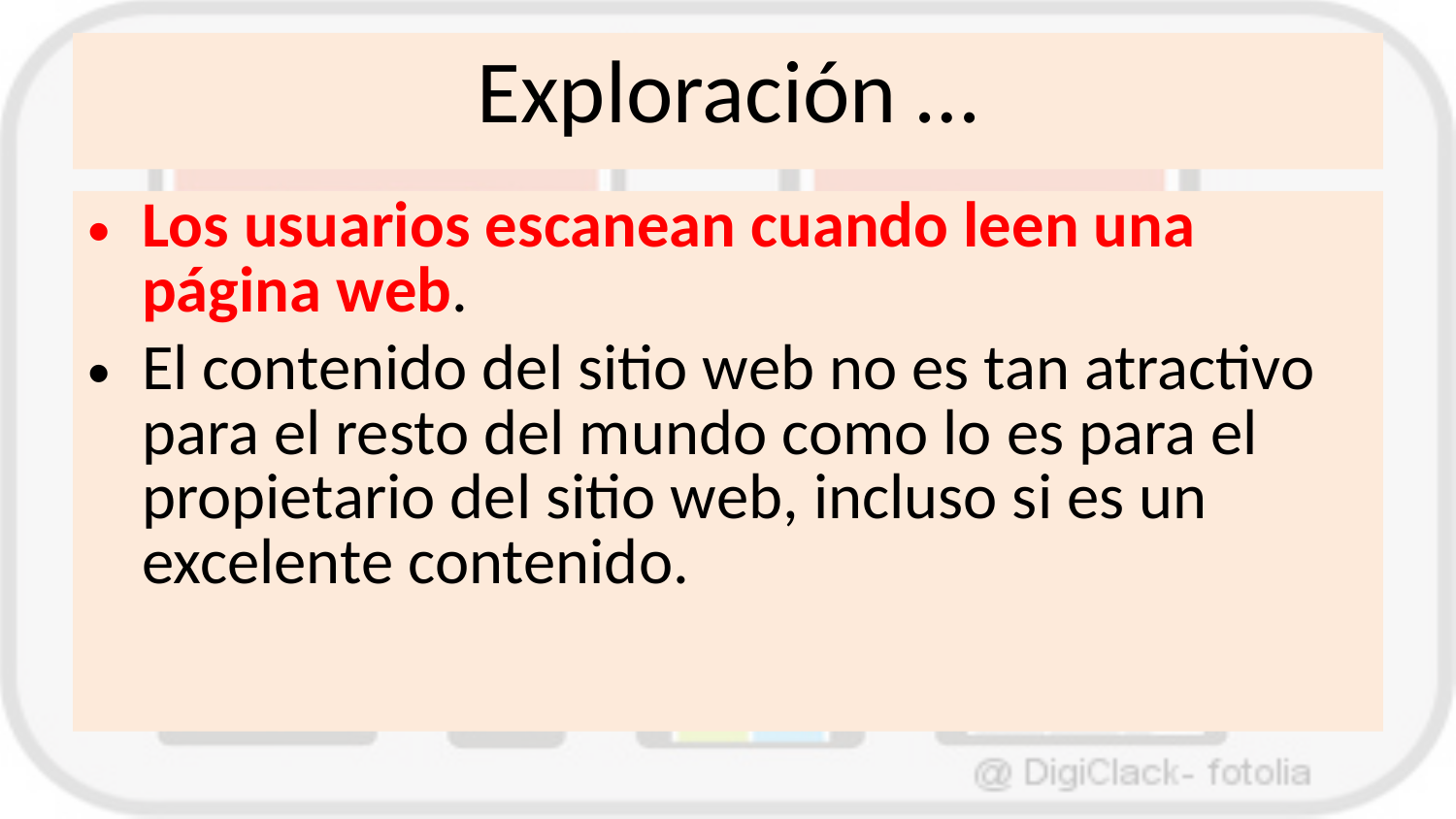

# Exploración …
Los usuarios escanean cuando leen una página web.
El contenido del sitio web no es tan atractivo para el resto del mundo como lo es para el propietario del sitio web, incluso si es un excelente contenido.